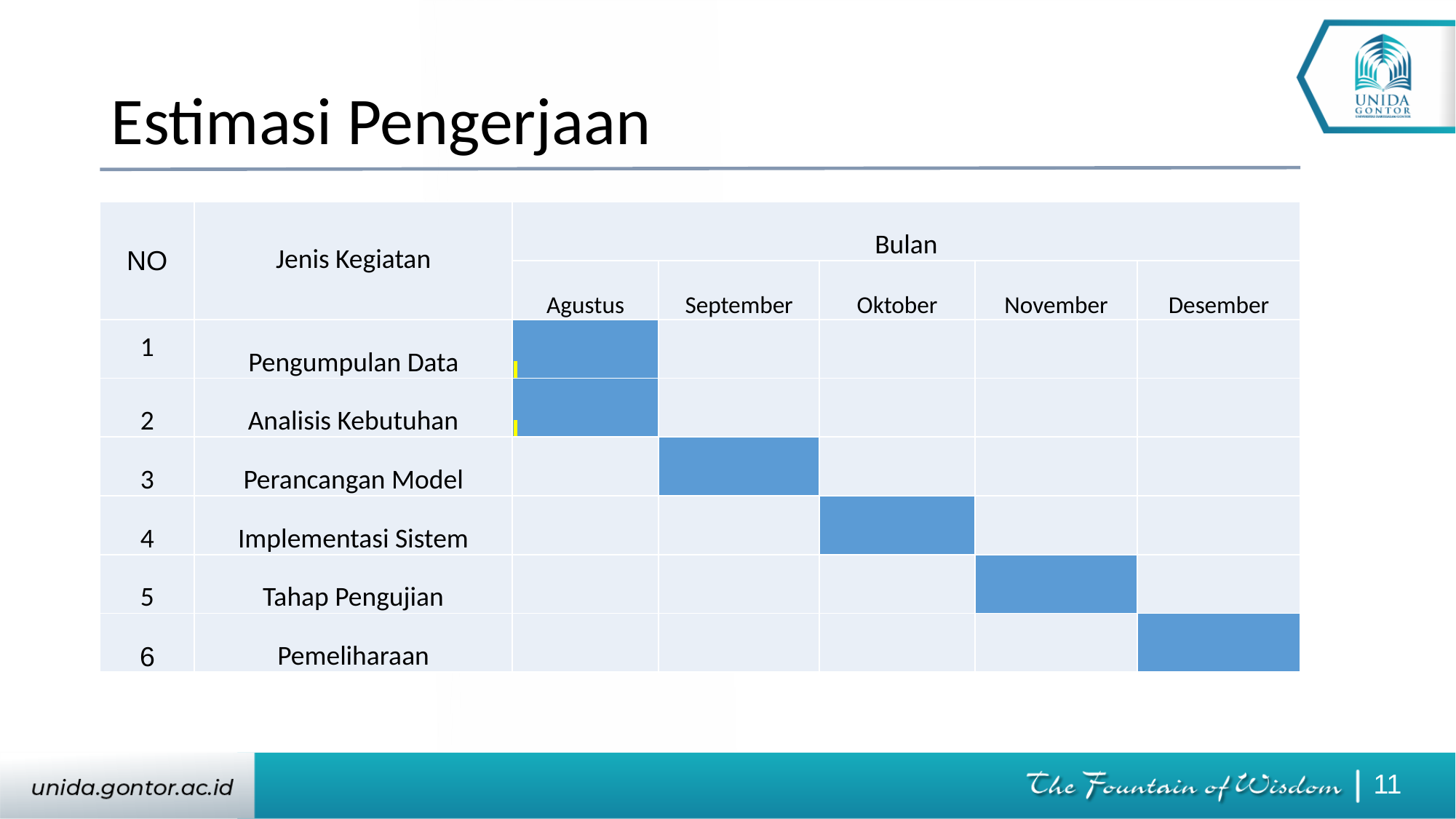

# Estimasi Pengerjaan
| NO | Jenis Kegiatan | Bulan |  |  |  |  |
| --- | --- | --- | --- | --- | --- | --- |
|  |  | Agustus | September | Oktober | November | Desember |
| 1 | Pengumpulan Data |  |  |  |  |  |
| 2 | Analisis Kebutuhan |  |  |  |  |  |
| 3 | Perancangan Model |  |  |  |  |  |
| 4 | Implementasi Sistem |  |  |  |  |  |
| 5 | Tahap Pengujian |  |  |  |  |  |
| 6 | Pemeliharaan |  |  |  |  |  |
11